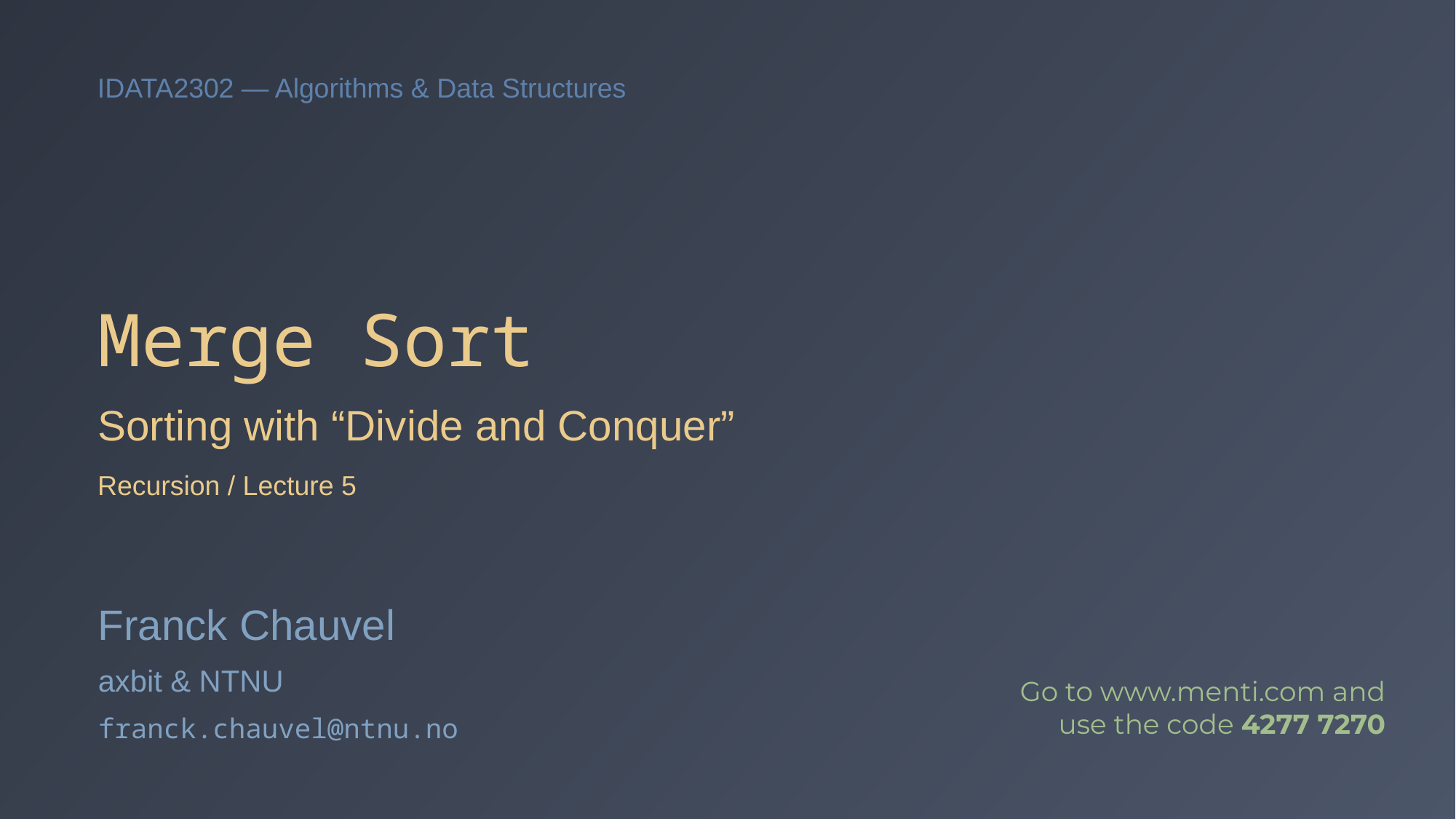

# Merge Sort
Sorting with “Divide and Conquer”
Recursion / Lecture 5
Franck Chauvel
axbit & NTNU
Go to www.menti.com and use the code 4277 7270
franck.chauvel@ntnu.no